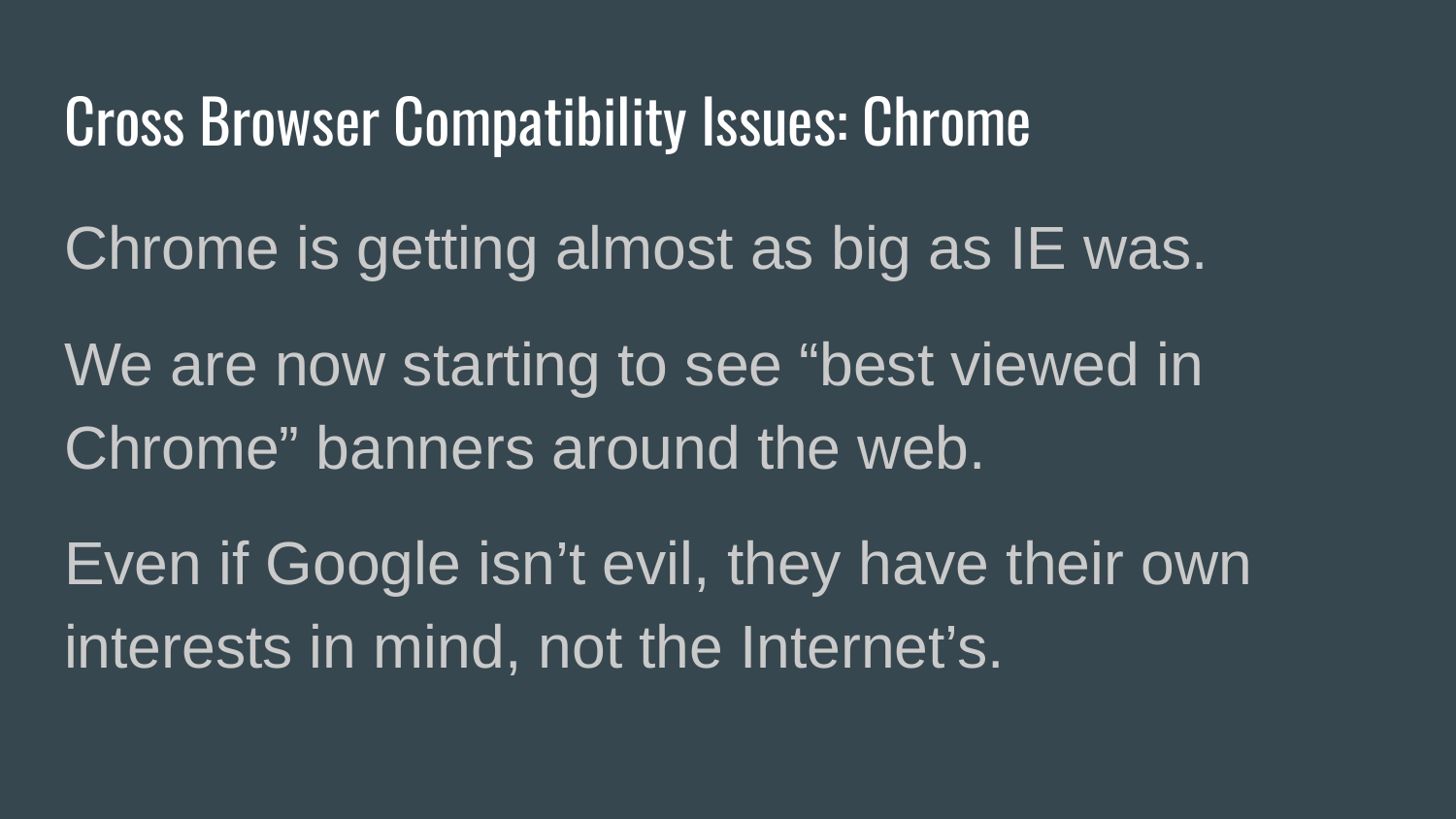

# Cross Browser Compatibility Issues: Chrome
Chrome is getting almost as big as IE was.
We are now starting to see “best viewed in Chrome” banners around the web.
Even if Google isn’t evil, they have their own interests in mind, not the Internet’s.